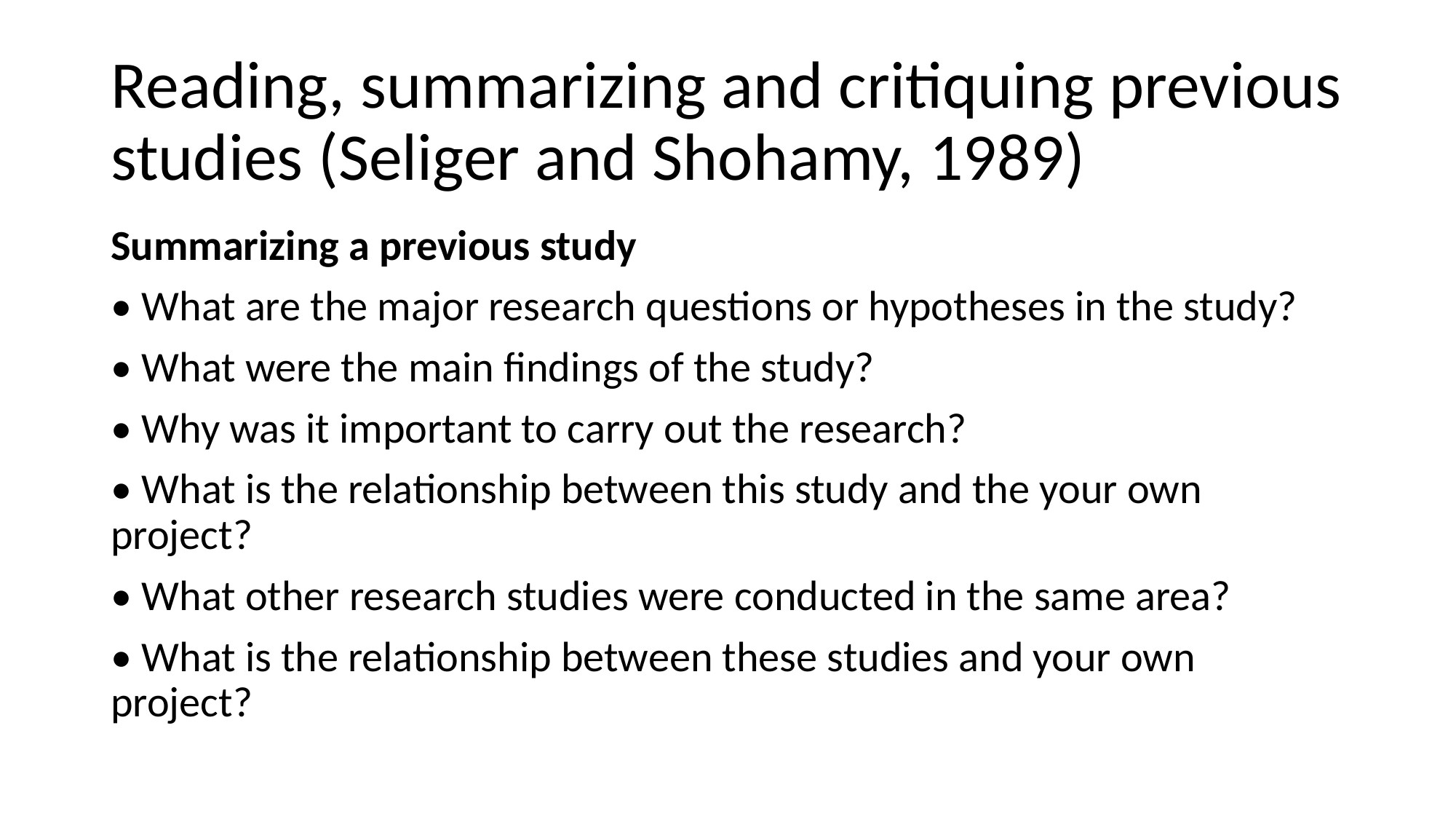

# Reading, summarizing and critiquing previous studies (Seliger and Shohamy, 1989)
Summarizing a previous study
• What are the major research questions or hypotheses in the study?
• What were the main findings of the study?
• Why was it important to carry out the research?
• What is the relationship between this study and the your own project?
• What other research studies were conducted in the same area?
• What is the relationship between these studies and your own project?